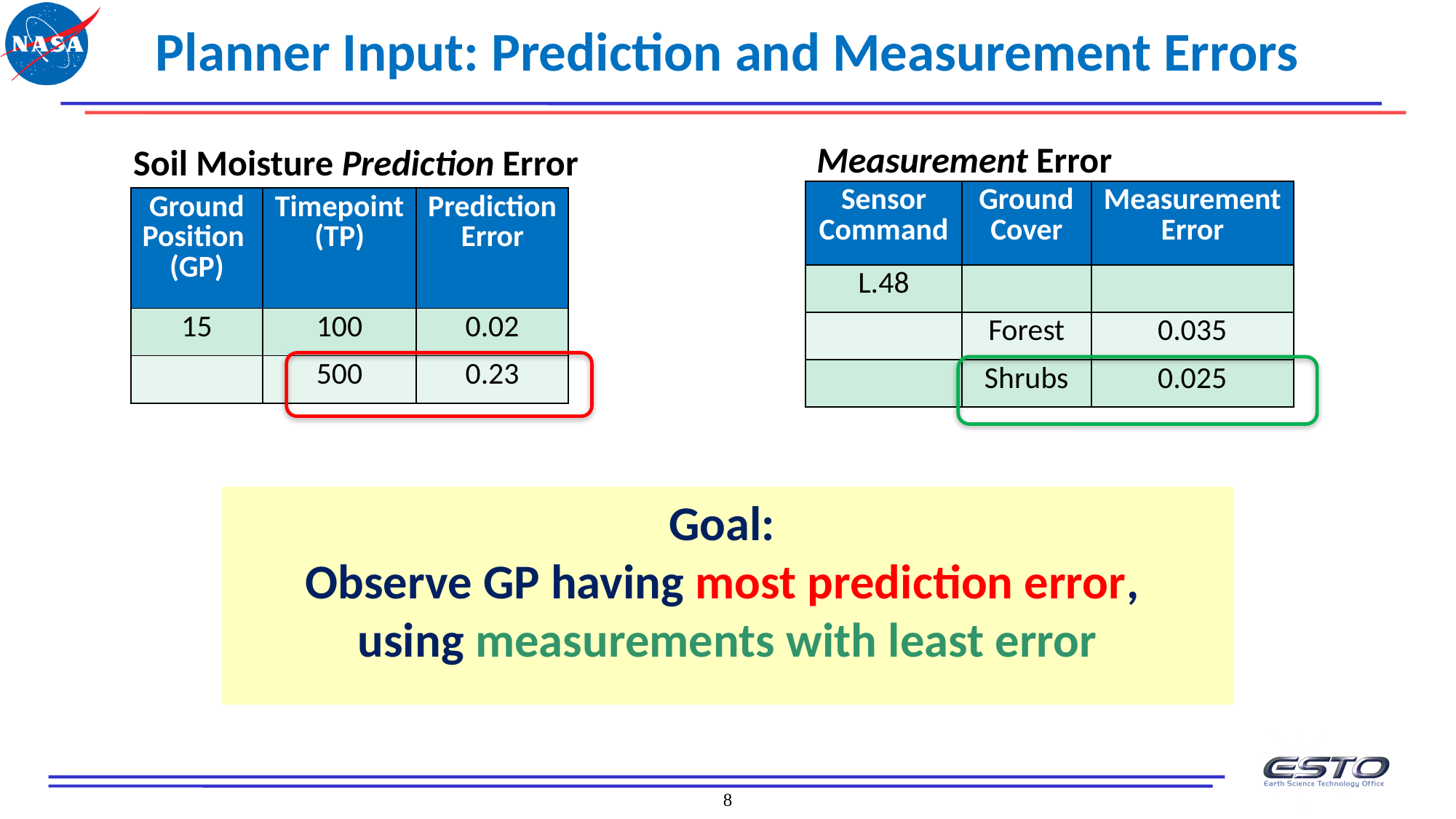

Planner Input: Prediction and Measurement Errors
Measurement Error

Soil Moisture Prediction Error

| Sensor Command | Ground Cover | Measurement Error |
| --- | --- | --- |
| L.48 |  |  |
|  | Forest | 0.035 |
|  | Shrubs | 0.025 |
| Ground Position (GP) | Timepoint (TP) | Prediction Error |
| --- | --- | --- |
| 15 | 100 | 0.02 |
|  | 500 | 0.23 |

Goal:
Observe GP having most prediction error,
using measurements with least error